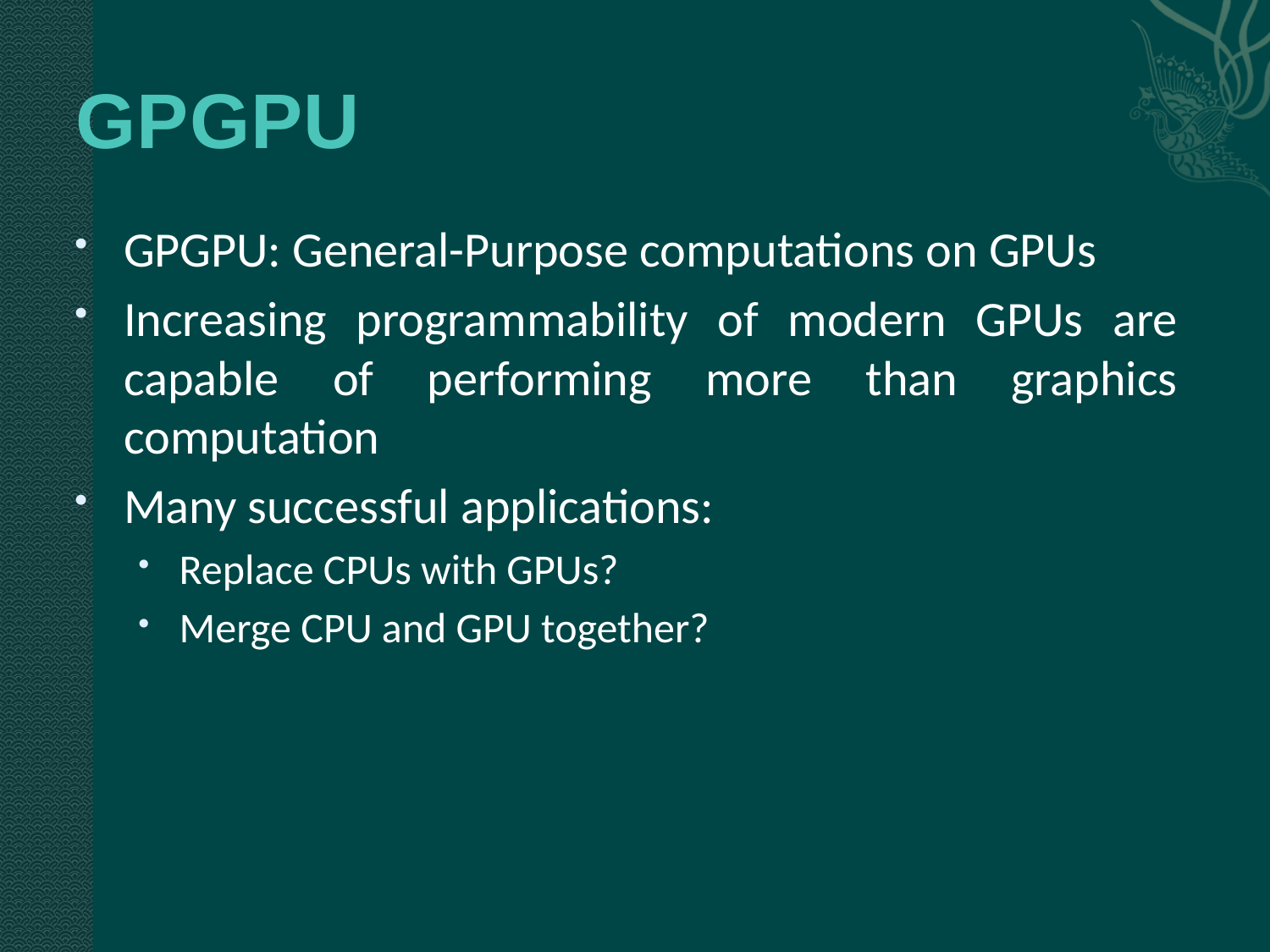

# GPGPU
GPGPU: General-Purpose computations on GPUs
Increasing programmability of modern GPUs are capable of performing more than graphics computation
Many successful applications:
Replace CPUs with GPUs?
Merge CPU and GPU together?